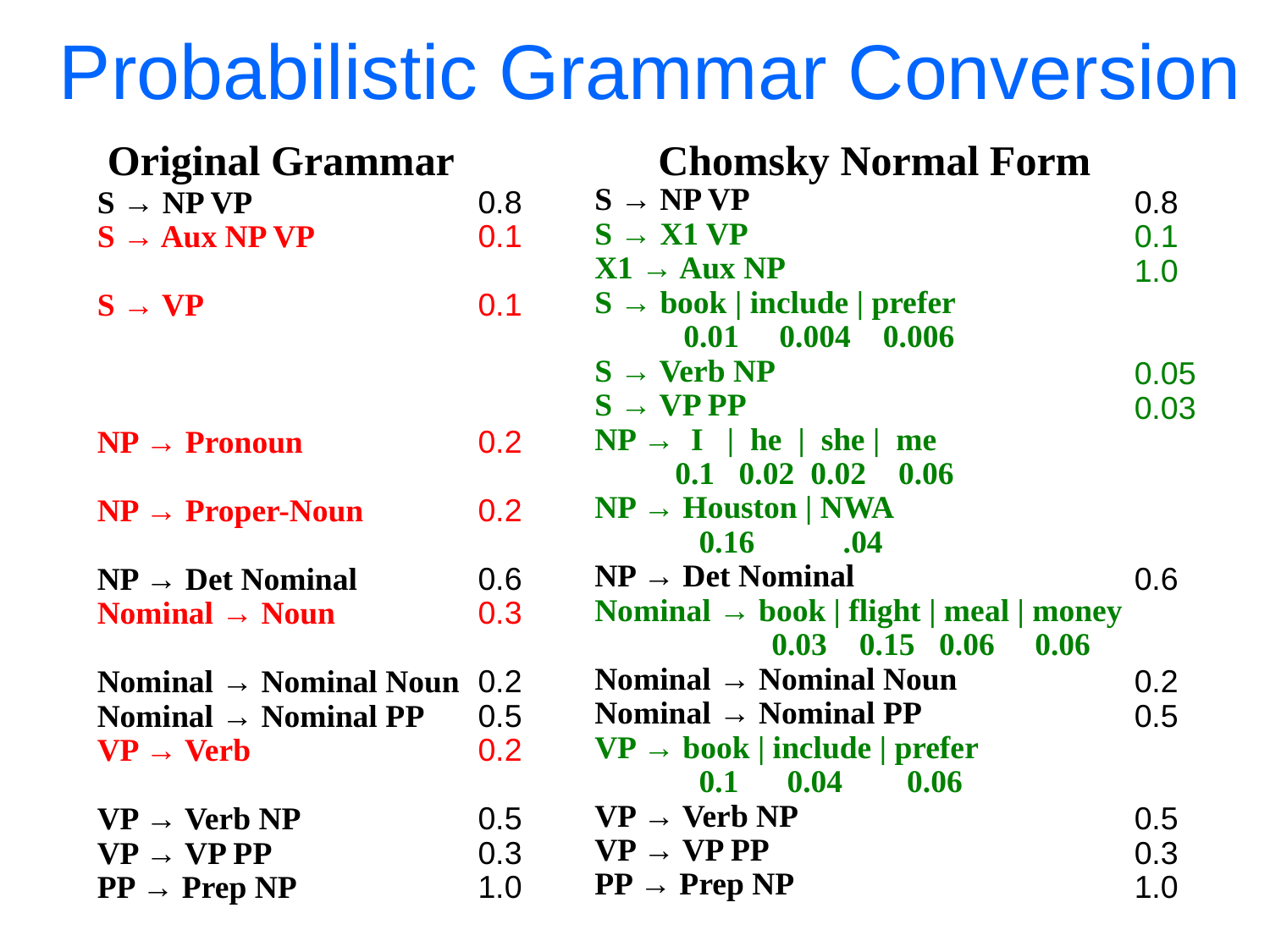

Probabilistic Grammar Conversion
Original Grammar
Chomsky Normal Form
S → NP VP
S → X1 VP
X1 → Aux NP
S → book | include | prefer
          0.01     0.004    0.006
S → Verb NP
S → VP PP
NP →  I   |  he  |  she |  me
          0.1   0.02  0.02    0.06
NP → Houston | NWA
             0.16           .04
NP → Det Nominal
Nominal → book | flight | meal | money
                      0.03    0.15   0.06     0.06
Nominal → Nominal Noun
Nominal → Nominal PP
VP → book | include | prefer
             0.1      0.04        0.06
VP → Verb NP
VP → VP PP
PP → Prep NP
S → NP VP
S → Aux NP VP

S → VP

NP → Pronoun

NP → Proper-Noun

NP → Det Nominal
Nominal → Noun

Nominal → Nominal Noun
Nominal → Nominal PP
VP → Verb

VP → Verb NP
VP → VP PP
PP → Prep NP
0.8
0.1

0.1

0.2
 0.2
 0.6
0.3

0.2
0.5
0.2

0.5
0.3
1.0
0.8
0.1
1.0

0.05
0.03

0.6

0.2
0.5

0.5
0.3
1.0